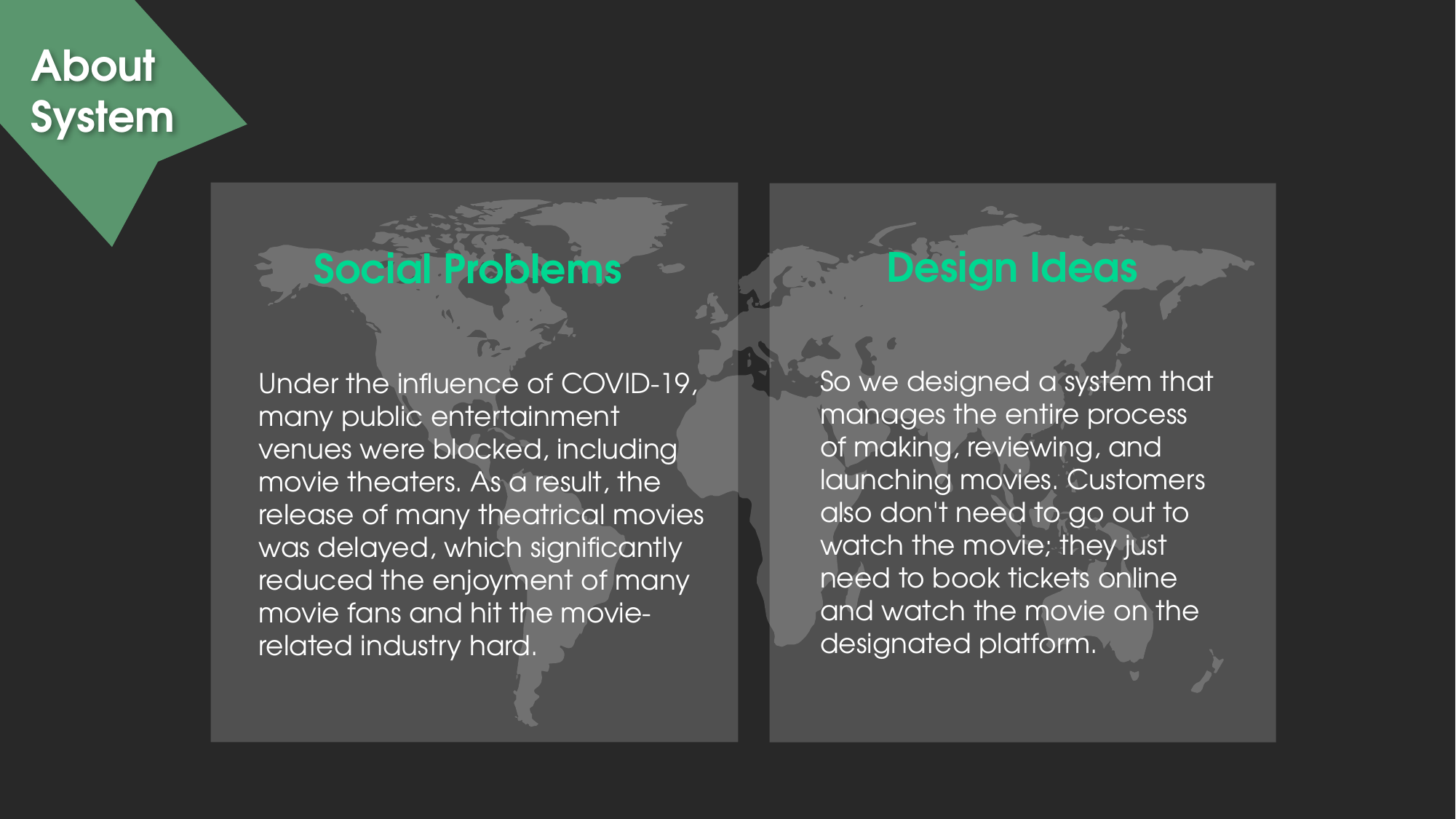

About System

Design Ideas
Social Problems
So we designed a system that manages the entire process of making, reviewing, and launching movies. Customers also don't need to go out to watch the movie; they just need to book tickets online and watch the movie on the designated platform.
Under the influence of COVID-19, many public entertainment venues were blocked, including movie theaters. As a result, the release of many theatrical movies was delayed, which significantly reduced the enjoyment of many movie fans and hit the movie-related industry hard.